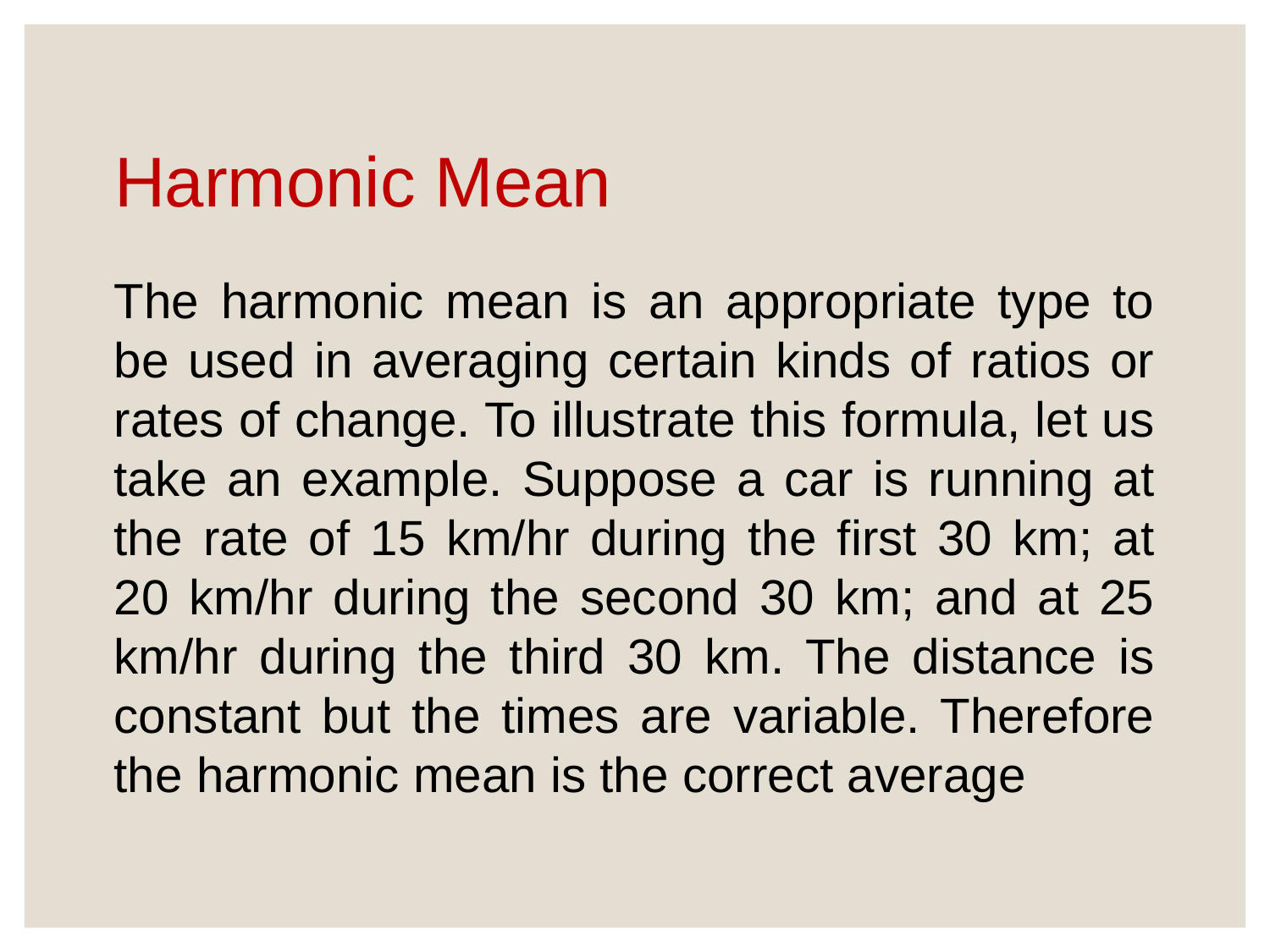

# Harmonic Mean
The harmonic mean is an appropriate type to be used in averaging certain kinds of ratios or rates of change. To illustrate this formula, let us take an example. Suppose a car is running at the rate of 15 km/hr during the first 30 km; at 20 km/hr during the second 30 km; and at 25 km/hr during the third 30 km. The distance is constant but the times are variable. Therefore the harmonic mean is the correct average